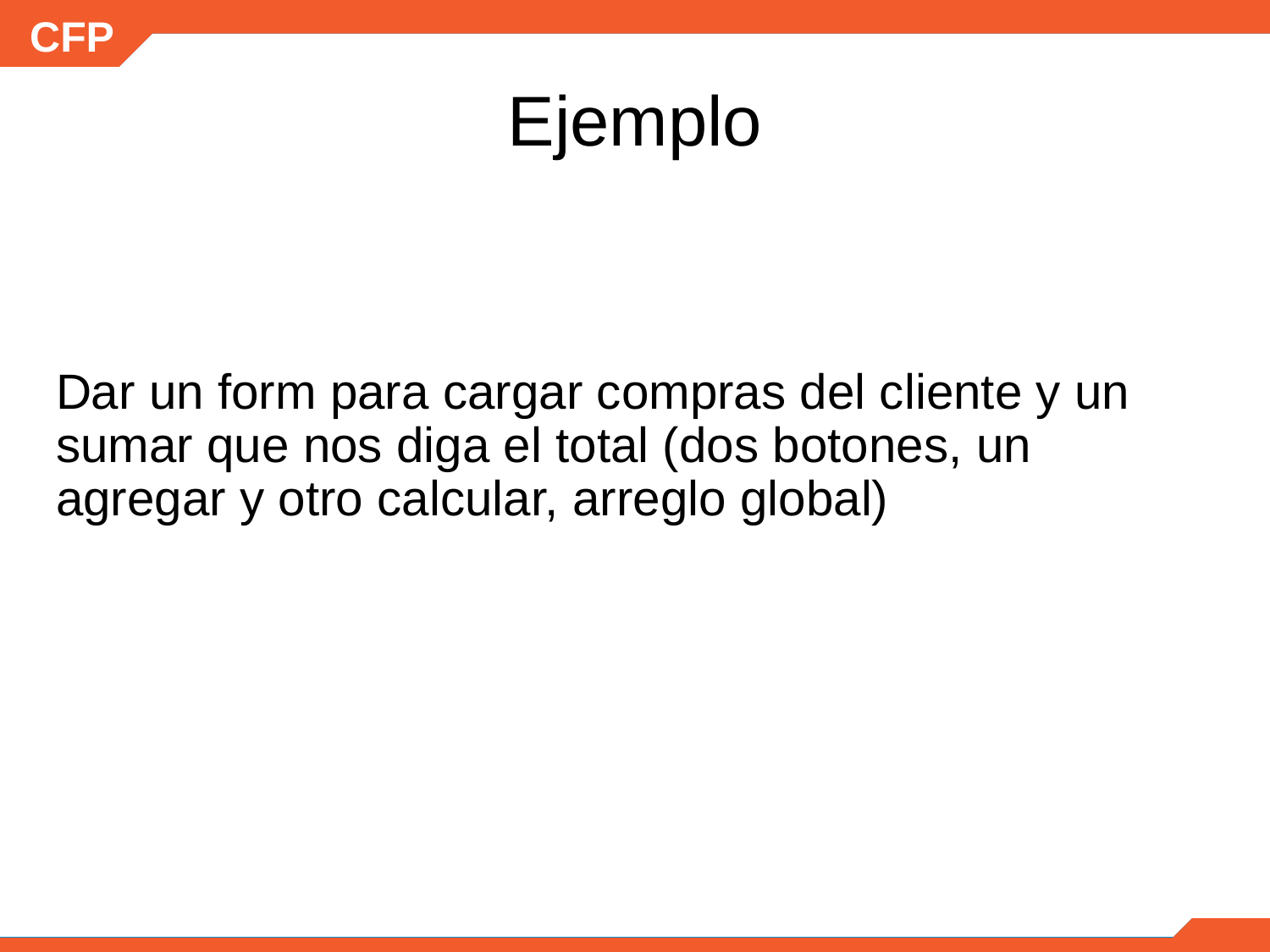

# Ejemplo
Dar un form para cargar compras del cliente y un sumar que nos diga el total (dos botones, un agregar y otro calcular, arreglo global)